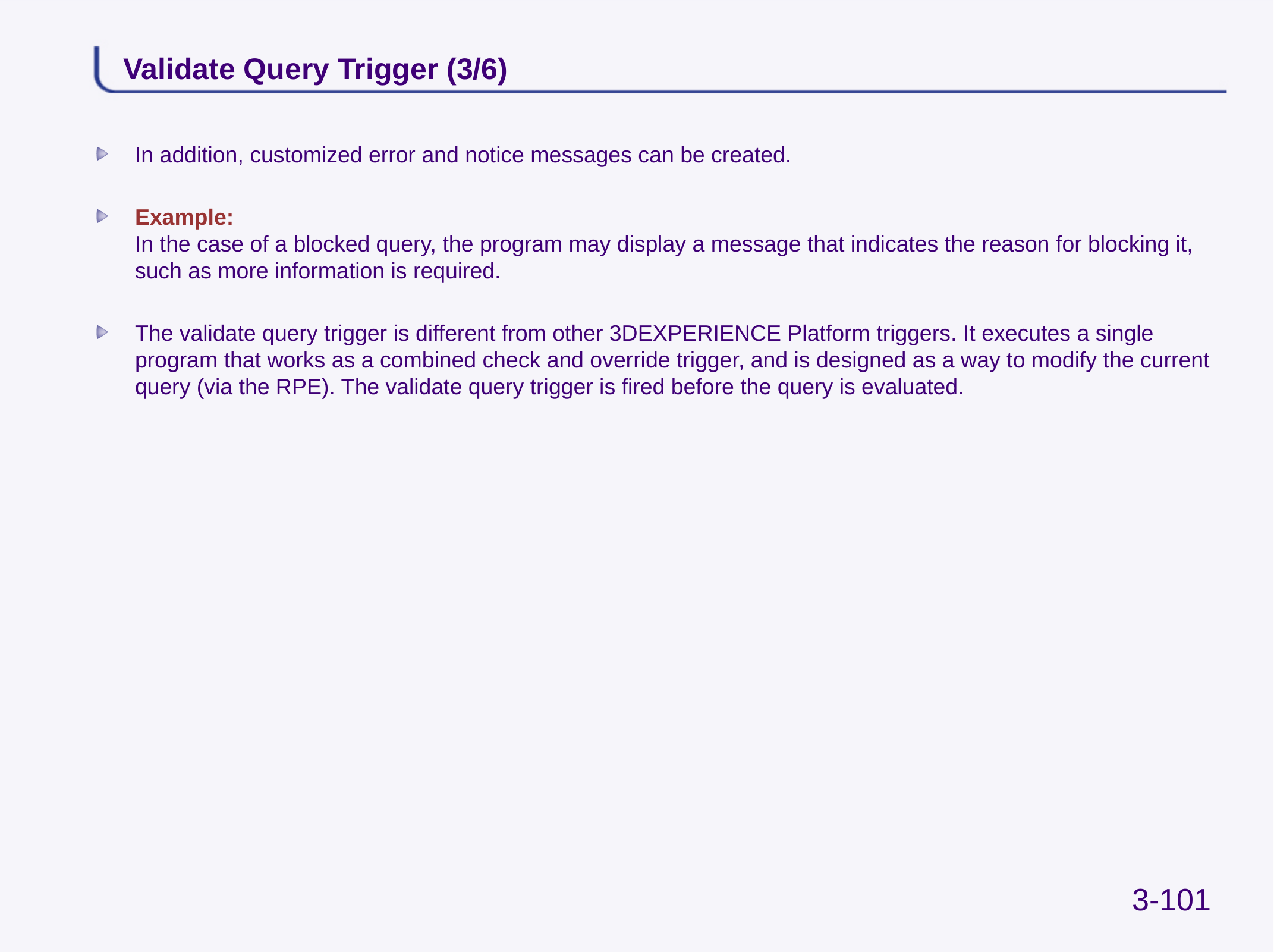

# Validate Query Trigger (3/6)
In addition, customized error and notice messages can be created.

Example:
In the case of a blocked query, the program may display a message that indicates the reason for blocking it, such as more information is required.

The validate query trigger is different from other 3DEXPERIENCE Platform triggers. It executes a single program that works as a combined check and override trigger, and is designed as a way to modify the current query (via the RPE). The validate query trigger is fired before the query is evaluated.
3-101